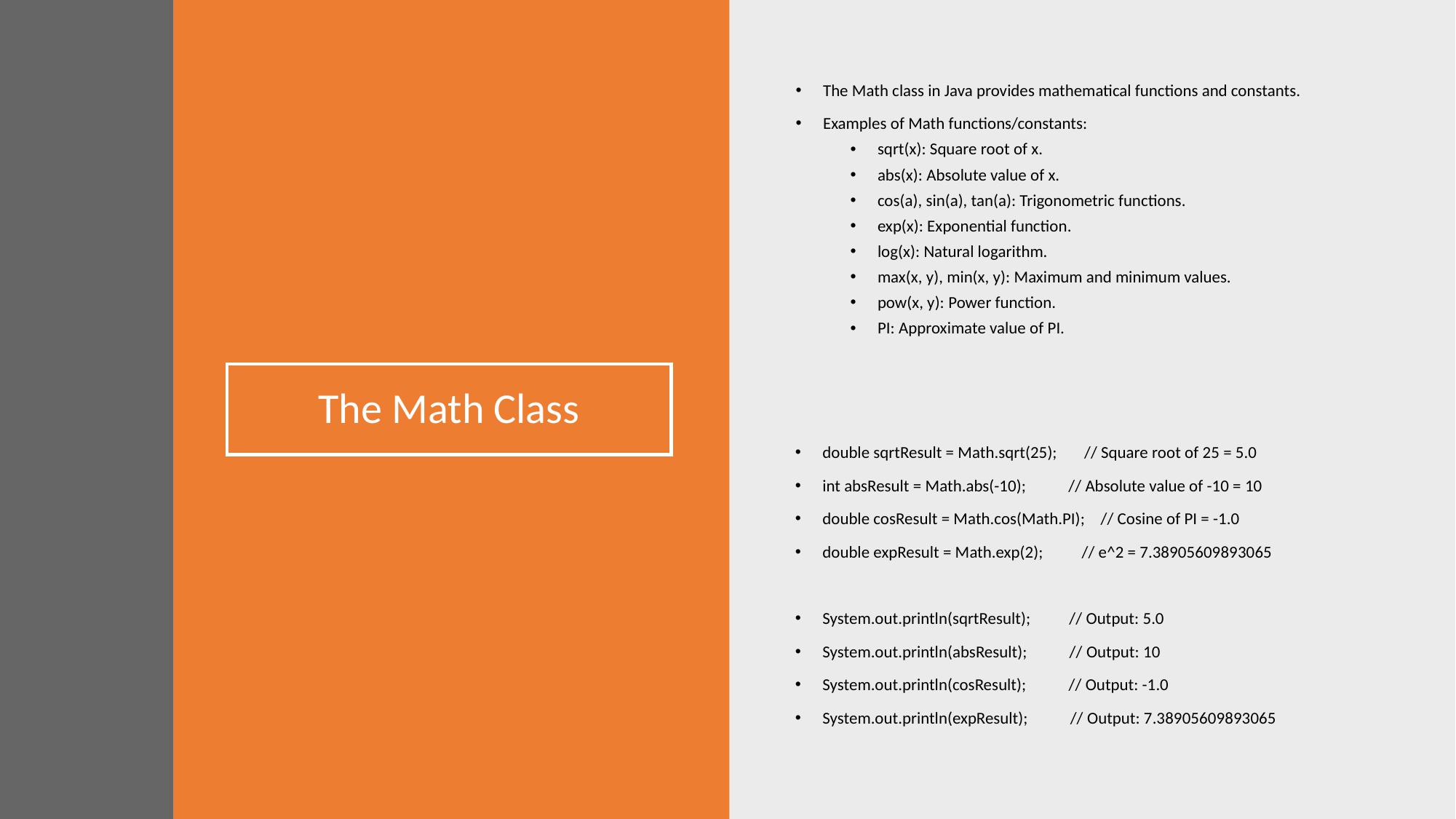

The Math class in Java provides mathematical functions and constants.
Examples of Math functions/constants:
sqrt(x): Square root of x.
abs(x): Absolute value of x.
cos(a), sin(a), tan(a): Trigonometric functions.
exp(x): Exponential function.
log(x): Natural logarithm.
max(x, y), min(x, y): Maximum and minimum values.
pow(x, y): Power function.
PI: Approximate value of PI.

# The Math Class
double sqrtResult = Math.sqrt(25);       // Square root of 25 = 5.0
int absResult = Math.abs(-10);           // Absolute value of -10 = 10
double cosResult = Math.cos(Math.PI);    // Cosine of PI = -1.0
double expResult = Math.exp(2);          // e^2 = 7.38905609893065

System.out.println(sqrtResult);          // Output: 5.0
System.out.println(absResult);           // Output: 10
System.out.println(cosResult);           // Output: -1.0
System.out.println(expResult);           // Output: 7.38905609893065